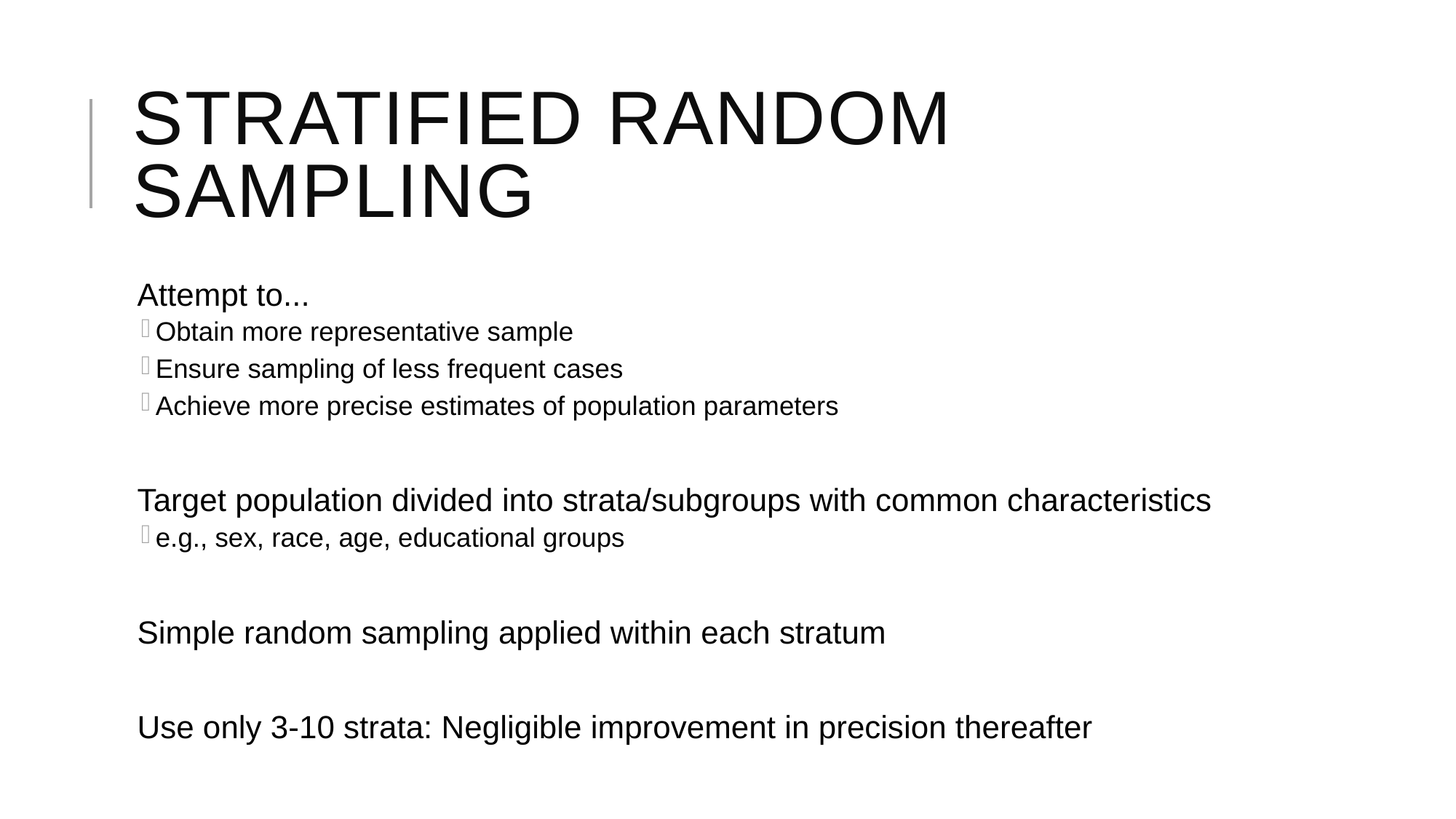

# Stratified random sampling
Attempt to...
Obtain more representative sample
Ensure sampling of less frequent cases
Achieve more precise estimates of population parameters

Target population divided into strata/subgroups with common characteristics
e.g., sex, race, age, educational groups

Simple random sampling applied within each stratum

Use only 3-10 strata: Negligible improvement in precision thereafter